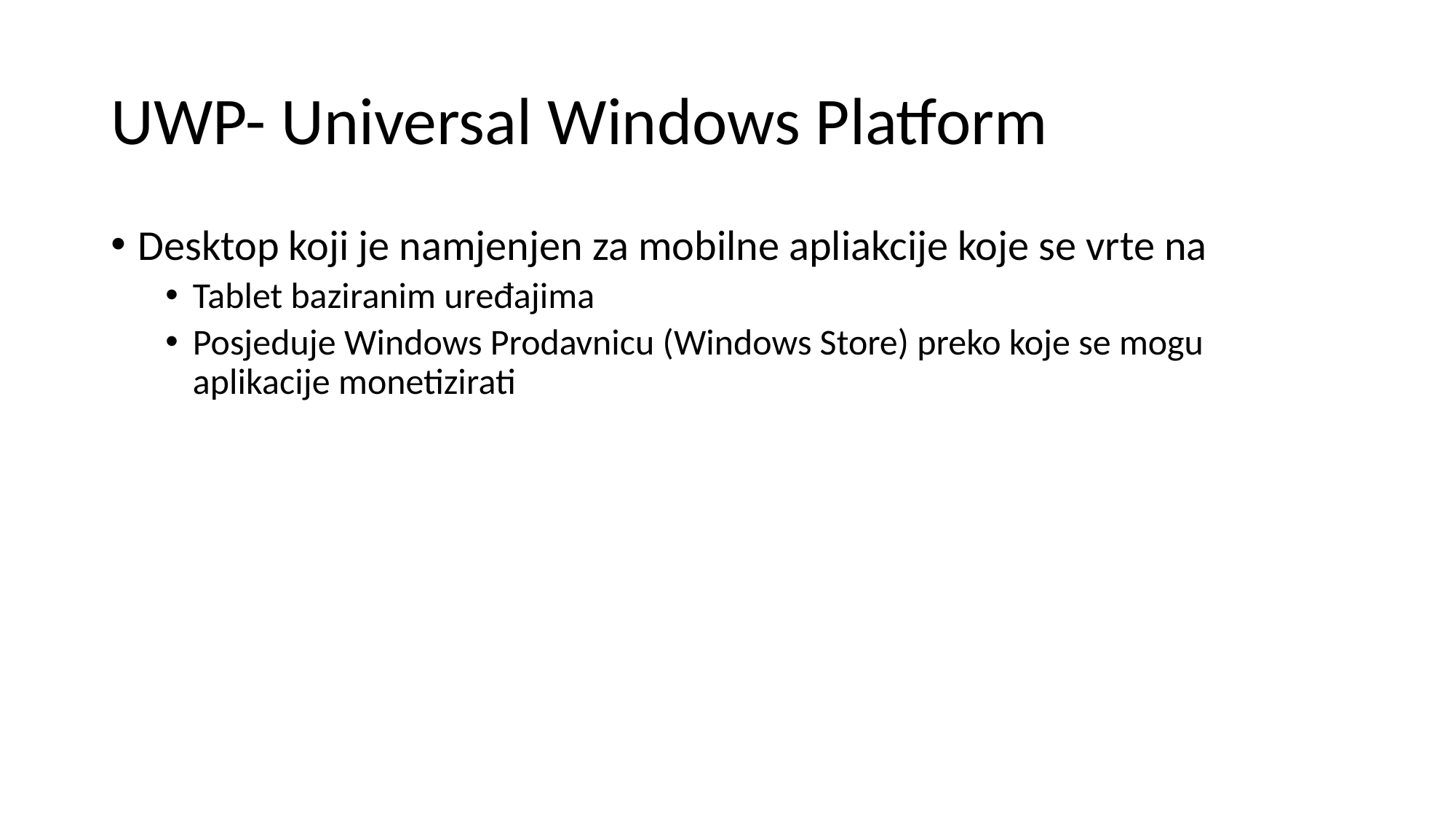

# UWP- Universal Windows Platform
Desktop koji je namjenjen za mobilne apliakcije koje se vrte na
Tablet baziranim uređajima
Posjeduje Windows Prodavnicu (Windows Store) preko koje se mogu aplikacije monetizirati